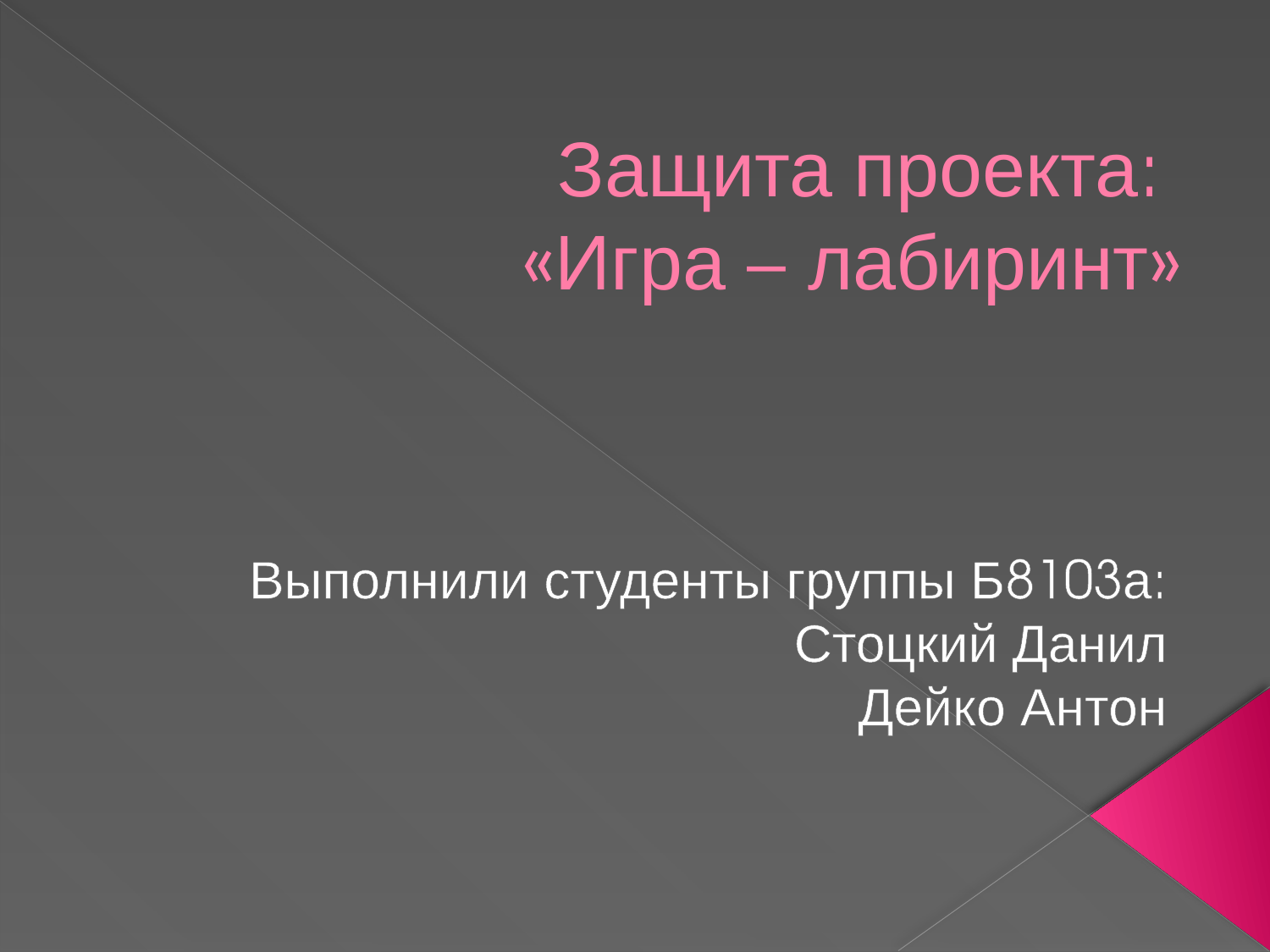

# Защита проекта: «Игра – лабиринт»
Выполнили студенты группы Б8103а:
Стоцкий Данил
Дейко Антон